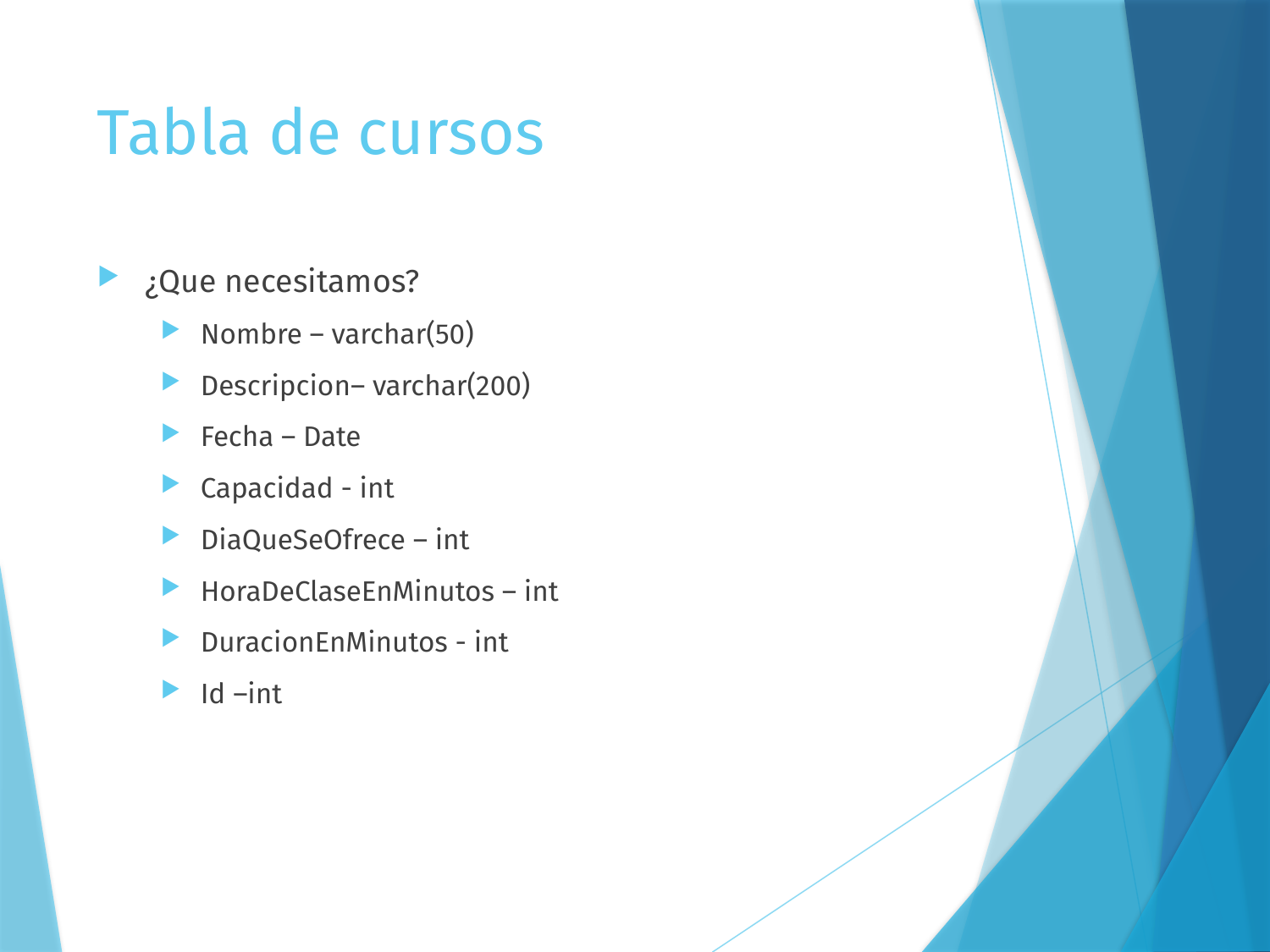

# Tabla de cursos
¿Que necesitamos?
Nombre – varchar(50)
Descripcion– varchar(200)
Fecha – Date
Capacidad - int
DiaQueSeOfrece – int
HoraDeClaseEnMinutos – int
DuracionEnMinutos - int
Id –int